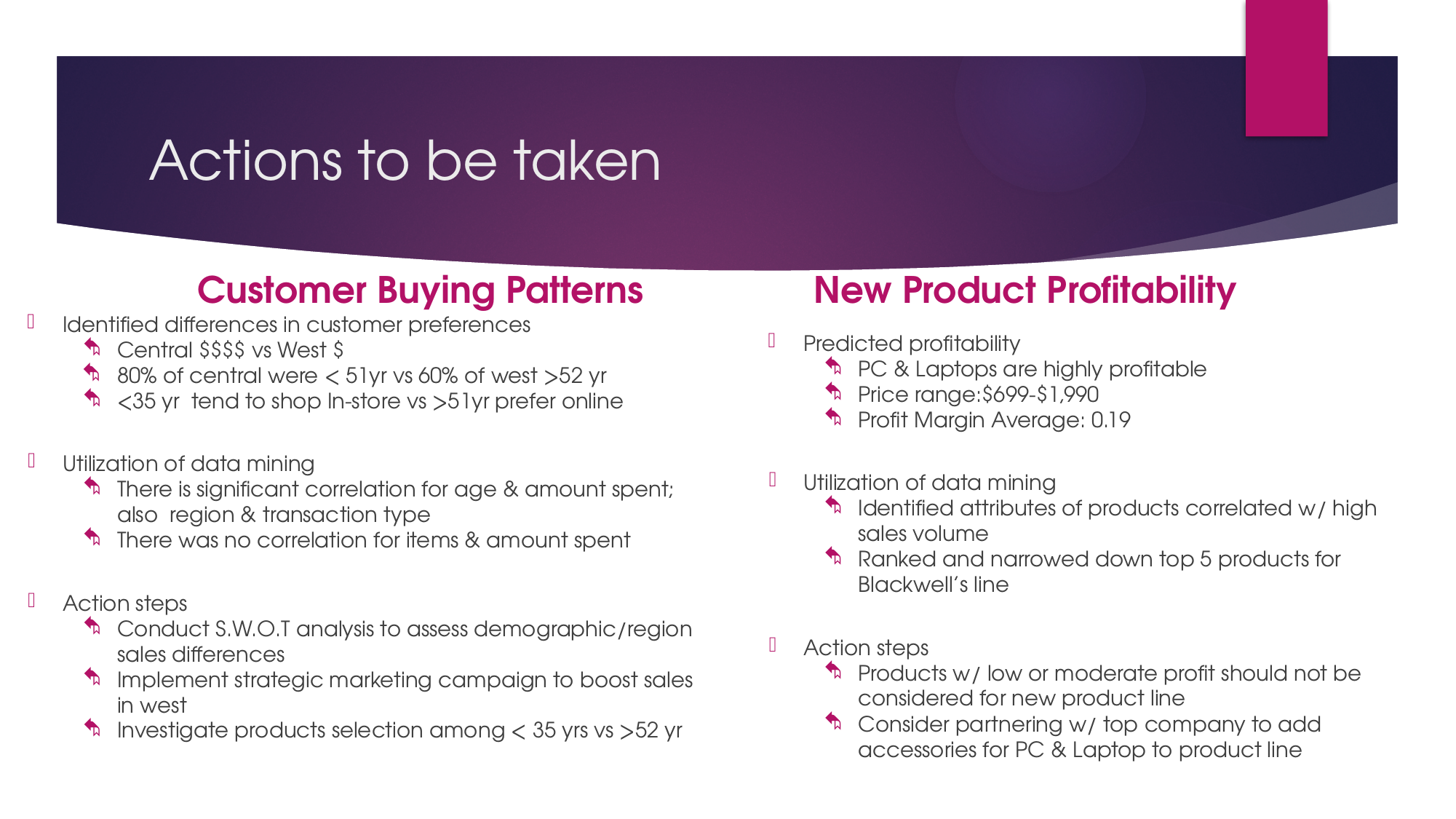

# Actions to be taken
Customer Buying Patterns
New Product Profitability
Identified differences in customer preferences
Central $$$$ vs West $
80% of central were < 51yr vs 60% of west >52 yr
<35 yr  tend to shop In-store vs >51yr prefer online

Utilization of data mining
There is significant correlation for age & amount spent; also  region & transaction type
There was no correlation for items & amount spent

Action steps
Conduct S.W.O.T analysis to assess demographic/region sales differences
Implement strategic marketing campaign to boost sales in west
Investigate products selection among < 35 yrs vs >52 yr
Predicted profitability
PC & Laptops are highly profitable
Price range:$699-$1,990
Profit Margin Average: 0.19

Utilization of data mining
Identified attributes of products correlated w/ high sales volume
Ranked and narrowed down top 5 products for Blackwell’s line

Action steps
Products w/ low or moderate profit should not be considered for new product line
Consider partnering w/ top company to add accessories for PC & Laptop to product line